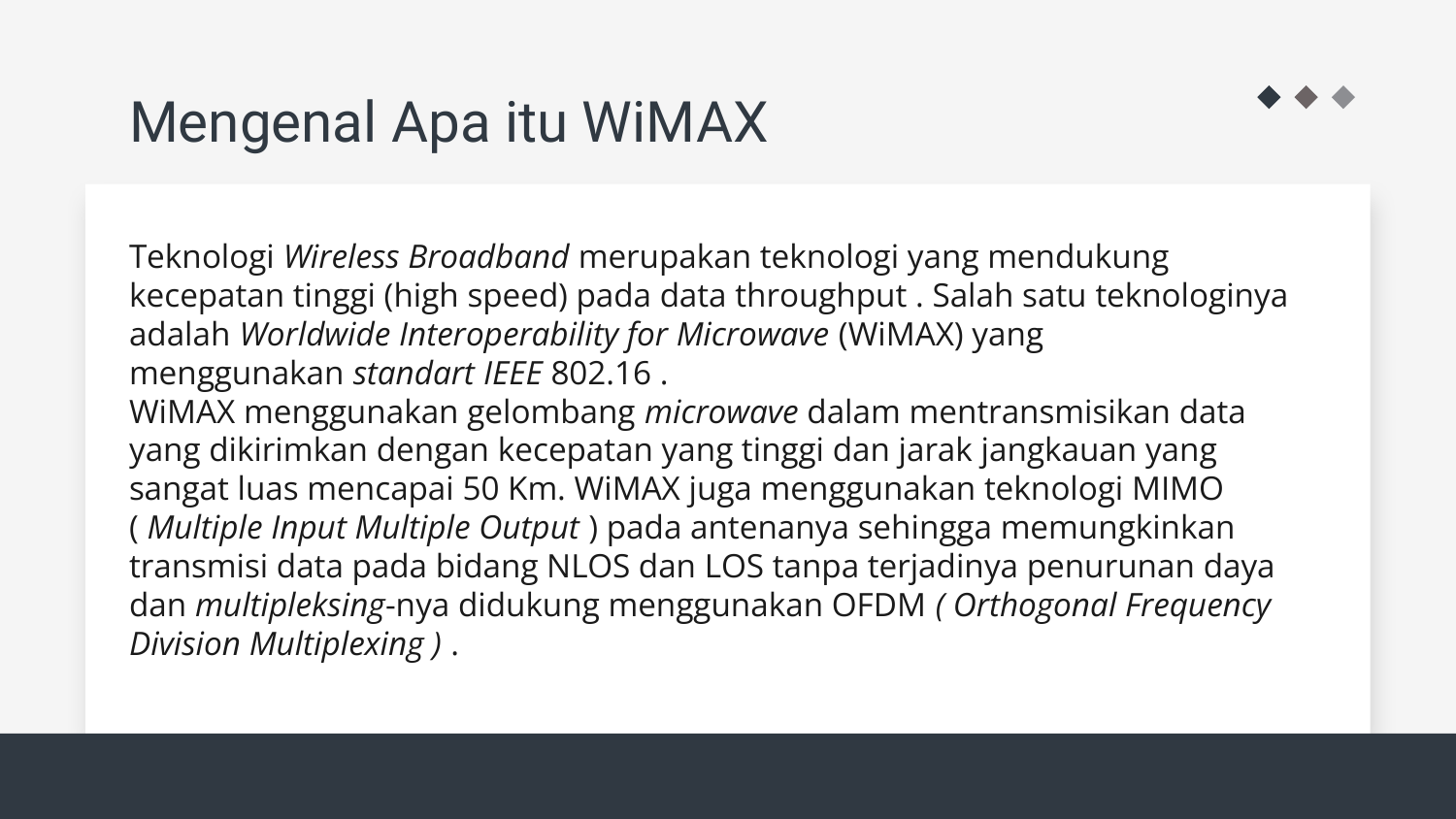

# Mengenal Apa itu WiMAX

Teknologi Wireless Broadband merupakan teknologi yang mendukung kecepatan tinggi (high speed) pada data throughput . Salah satu teknologinya adalah Worldwide Interoperability for Microwave (WiMAX) yang menggunakan standart IEEE 802.16 .
WiMAX menggunakan gelombang microwave dalam mentransmisikan data yang dikirimkan dengan kecepatan yang tinggi dan jarak jangkauan yang sangat luas mencapai 50 Km. WiMAX juga menggunakan teknologi MIMO ( Multiple Input Multiple Output ) pada antenanya sehingga memungkinkan transmisi data pada bidang NLOS dan LOS tanpa terjadinya penurunan daya dan multipleksing-nya didukung menggunakan OFDM ( Orthogonal Frequency Division Multiplexing ) .